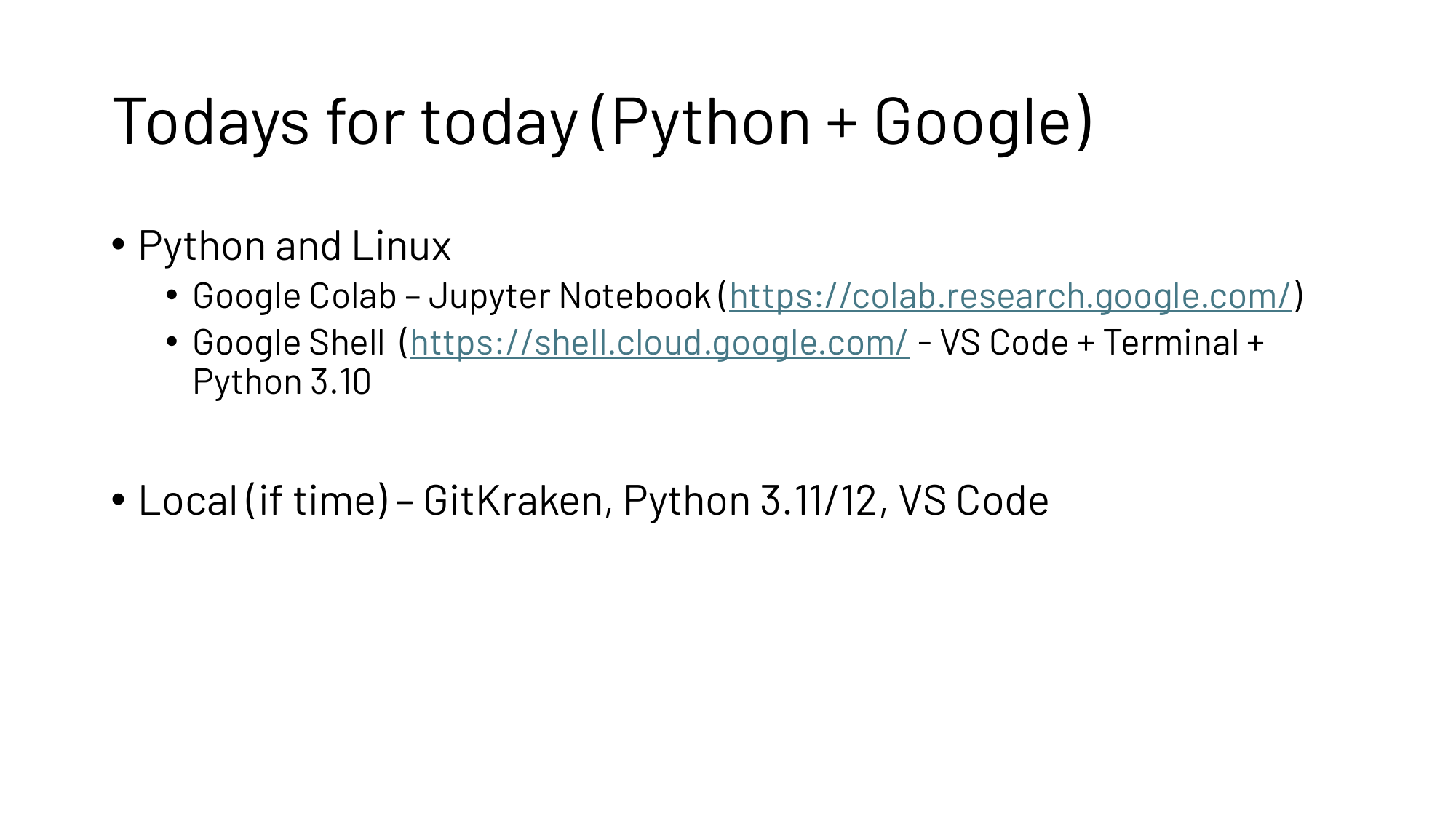

# Todays for today (Python + Google)
Python and Linux
Google Colab – Jupyter Notebook (https://colab.research.google.com/)
Google Shell  (https://shell.cloud.google.com/ - VS Code + Terminal + Python 3.10

Local (if time) – GitKraken, Python 3.11/12, VS Code